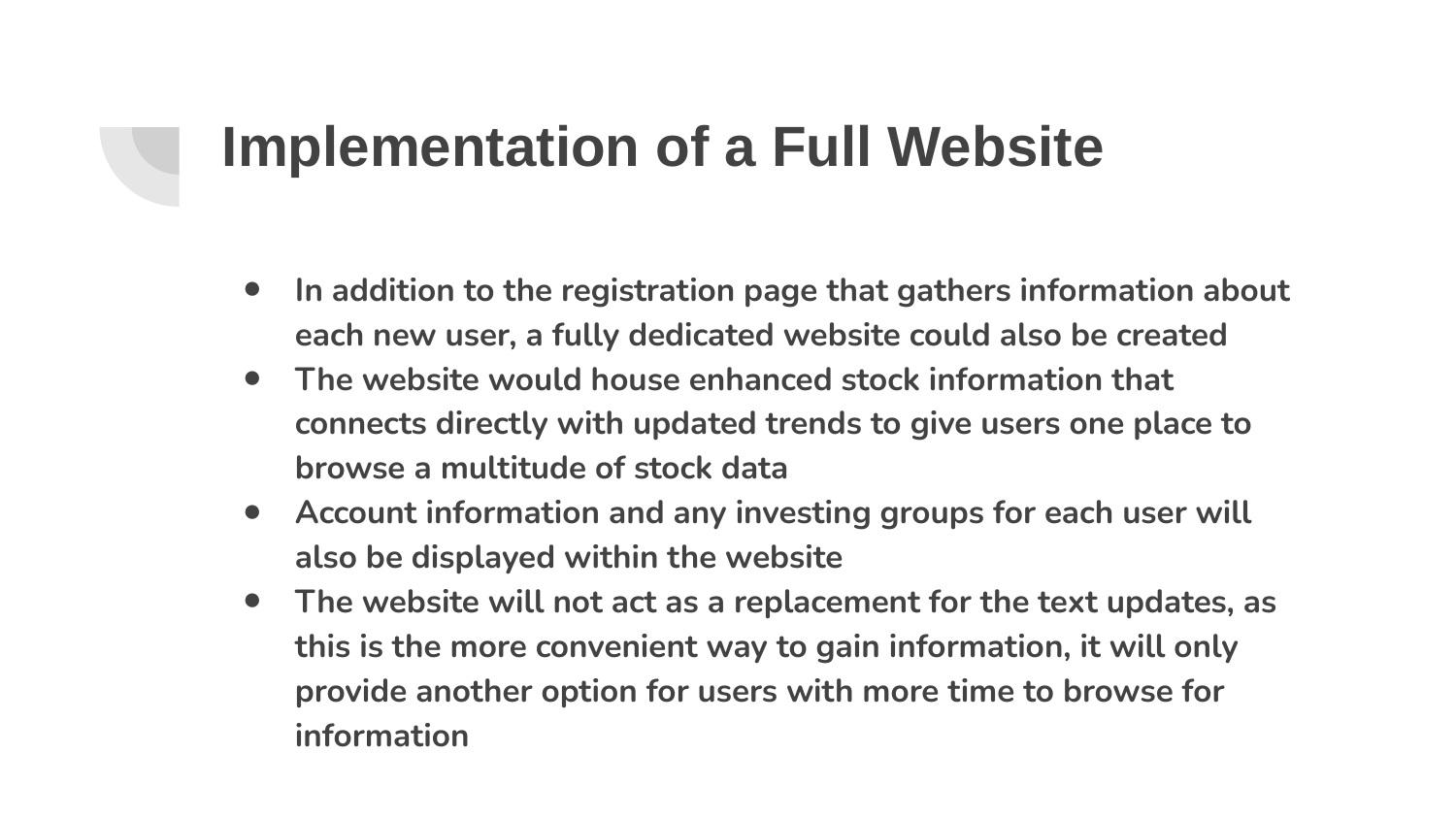

# Implementation of a Full Website
In addition to the registration page that gathers information about each new user, a fully dedicated website could also be created
The website would house enhanced stock information that connects directly with updated trends to give users one place to browse a multitude of stock data
Account information and any investing groups for each user will also be displayed within the website
The website will not act as a replacement for the text updates, as this is the more convenient way to gain information, it will only provide another option for users with more time to browse for information